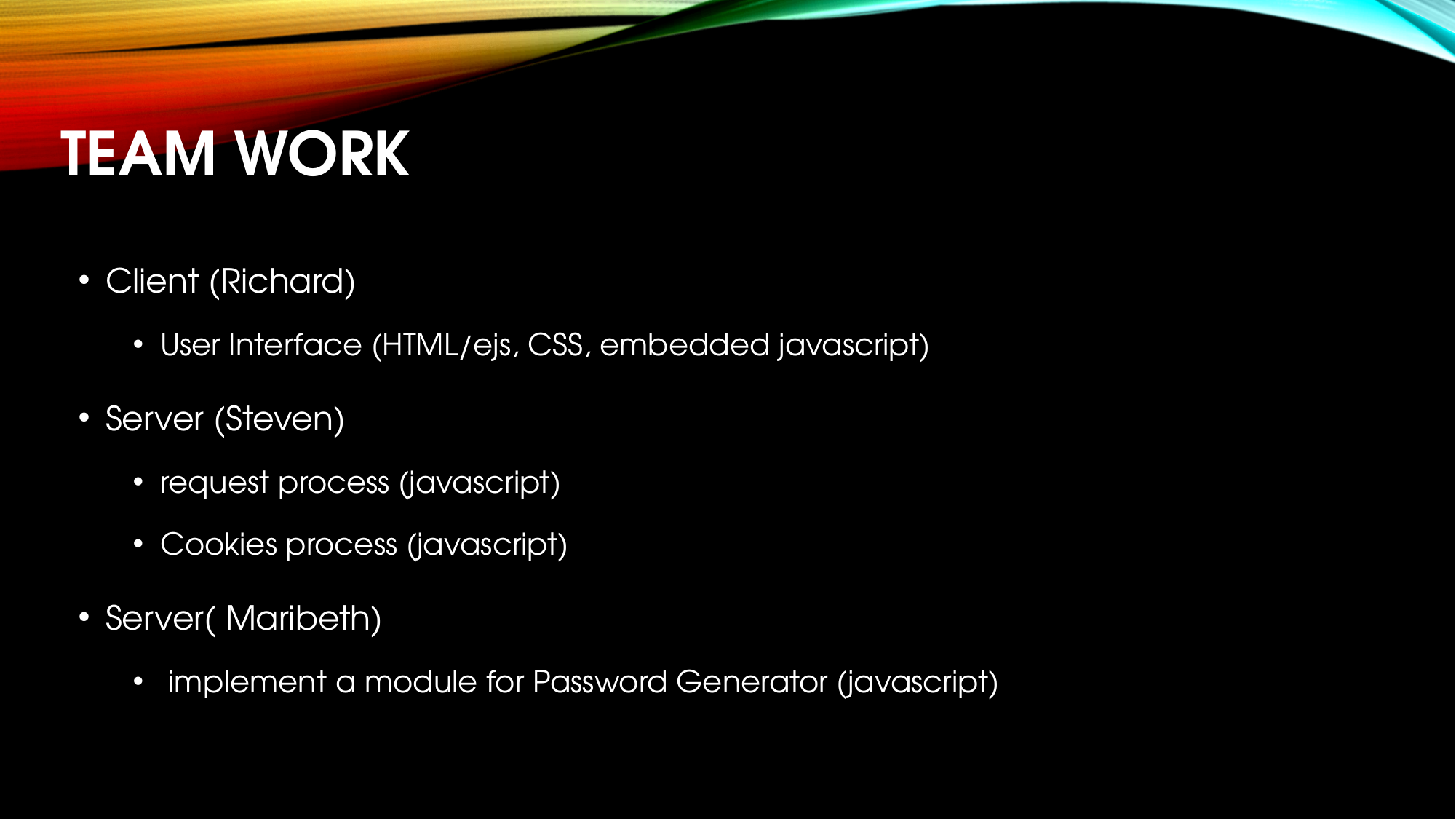

# TEAM WORK
Client (Richard)
User Interface (HTML/ejs, CSS, embedded javascript)
Server (Steven)
request process (javascript)
Cookies process (javascript)
Server( Maribeth)
 implement a module for Password Generator (javascript)